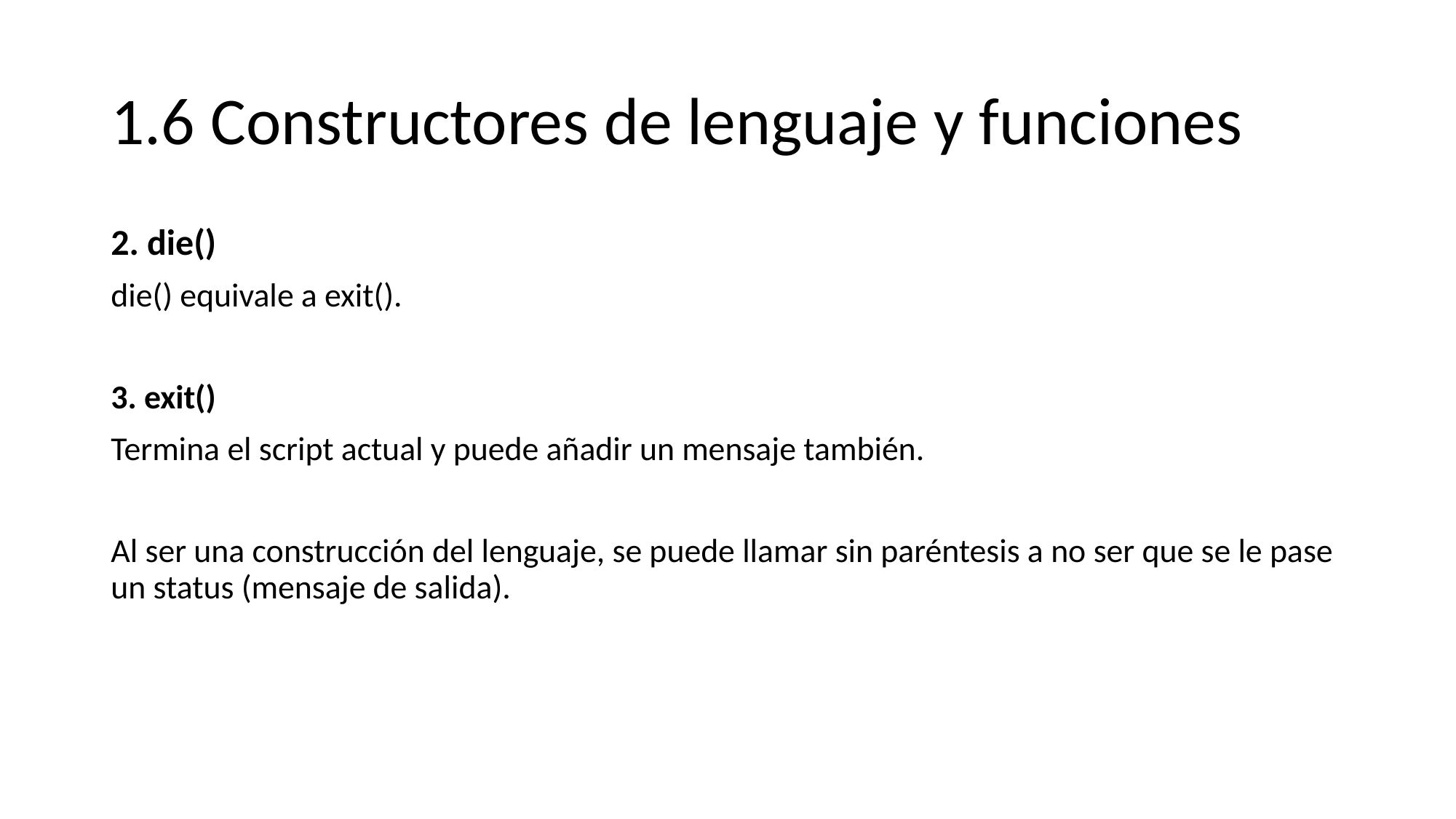

# 1.6 Constructores de lenguaje y funciones
2. die()
die() equivale a exit().

3. exit()
Termina el script actual y puede añadir un mensaje también.

Al ser una construcción del lenguaje, se puede llamar sin paréntesis a no ser que se le pase un status (mensaje de salida).